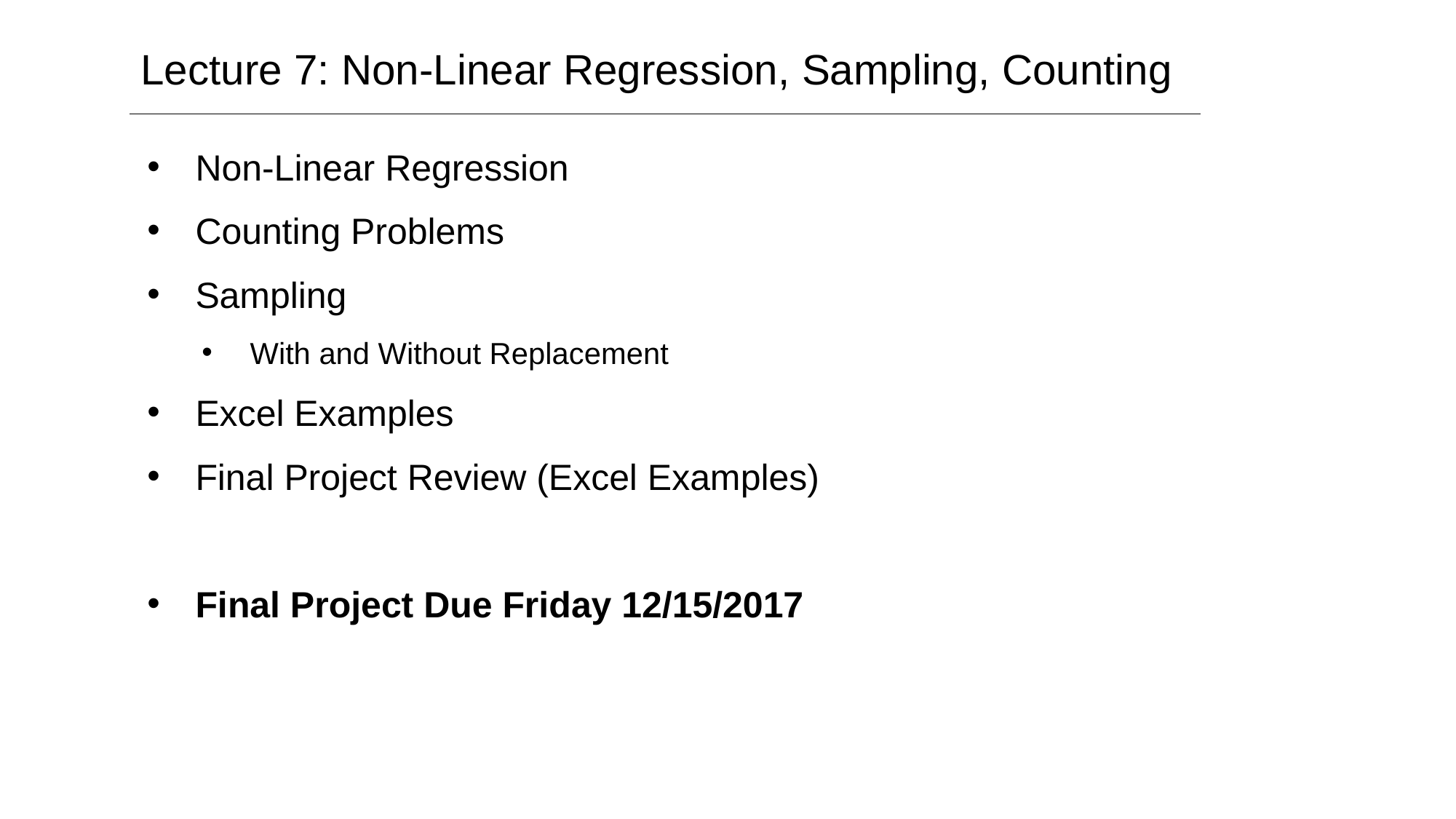

# Lecture 7: Non-Linear Regression, Sampling, Counting
Non-Linear Regression
Counting Problems
Sampling
With and Without Replacement
Excel Examples
Final Project Review (Excel Examples)

Final Project Due Friday 12/15/2017